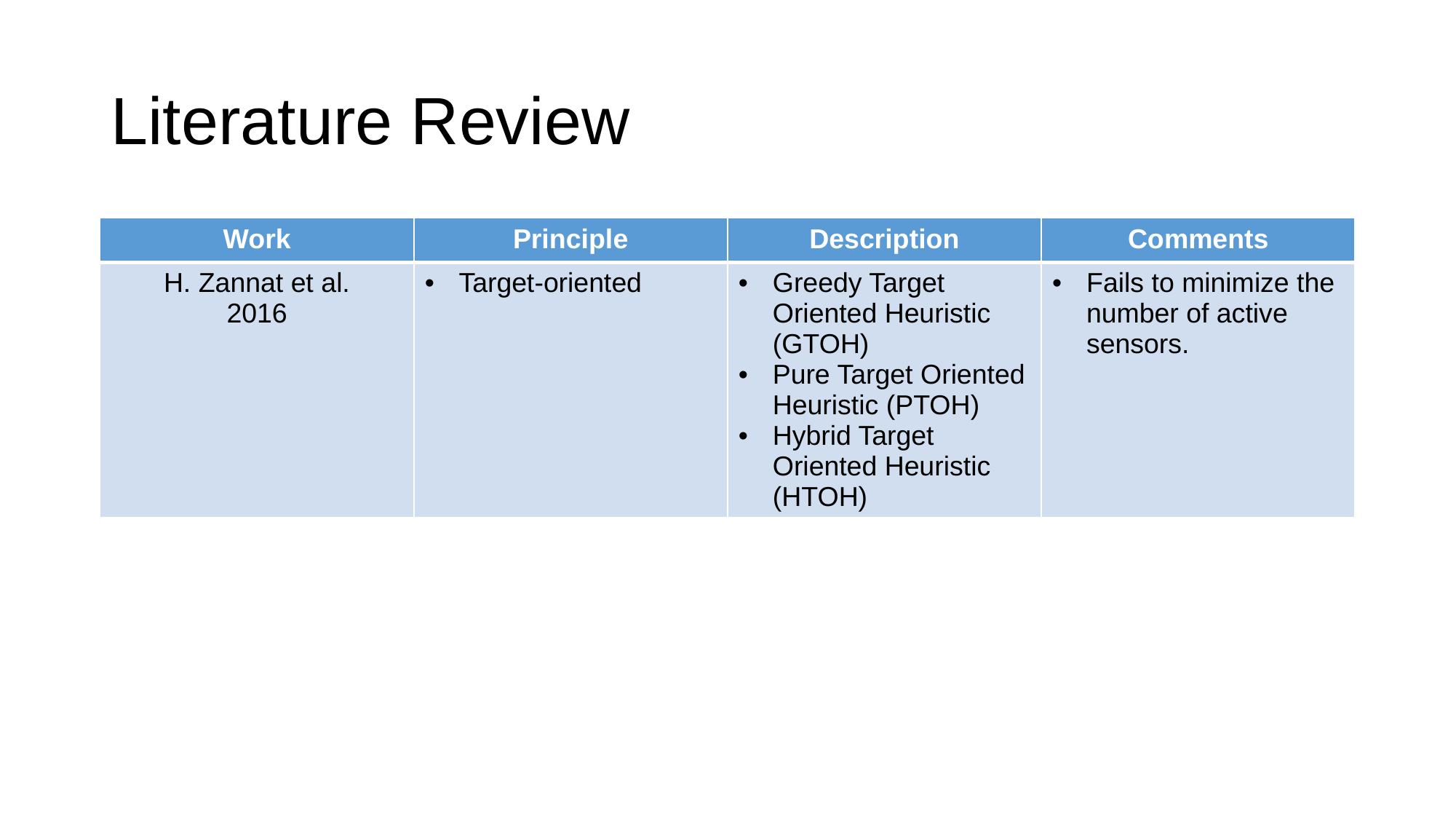

# Literature Review
| Work | Principle | Description | Comments |
| --- | --- | --- | --- |
| H. Zannat et al. 2016 | Target-oriented | Greedy Target Oriented Heuristic (GTOH) Pure Target Oriented Heuristic (PTOH) Hybrid Target Oriented Heuristic (HTOH) | Fails to minimize the number of active sensors. |